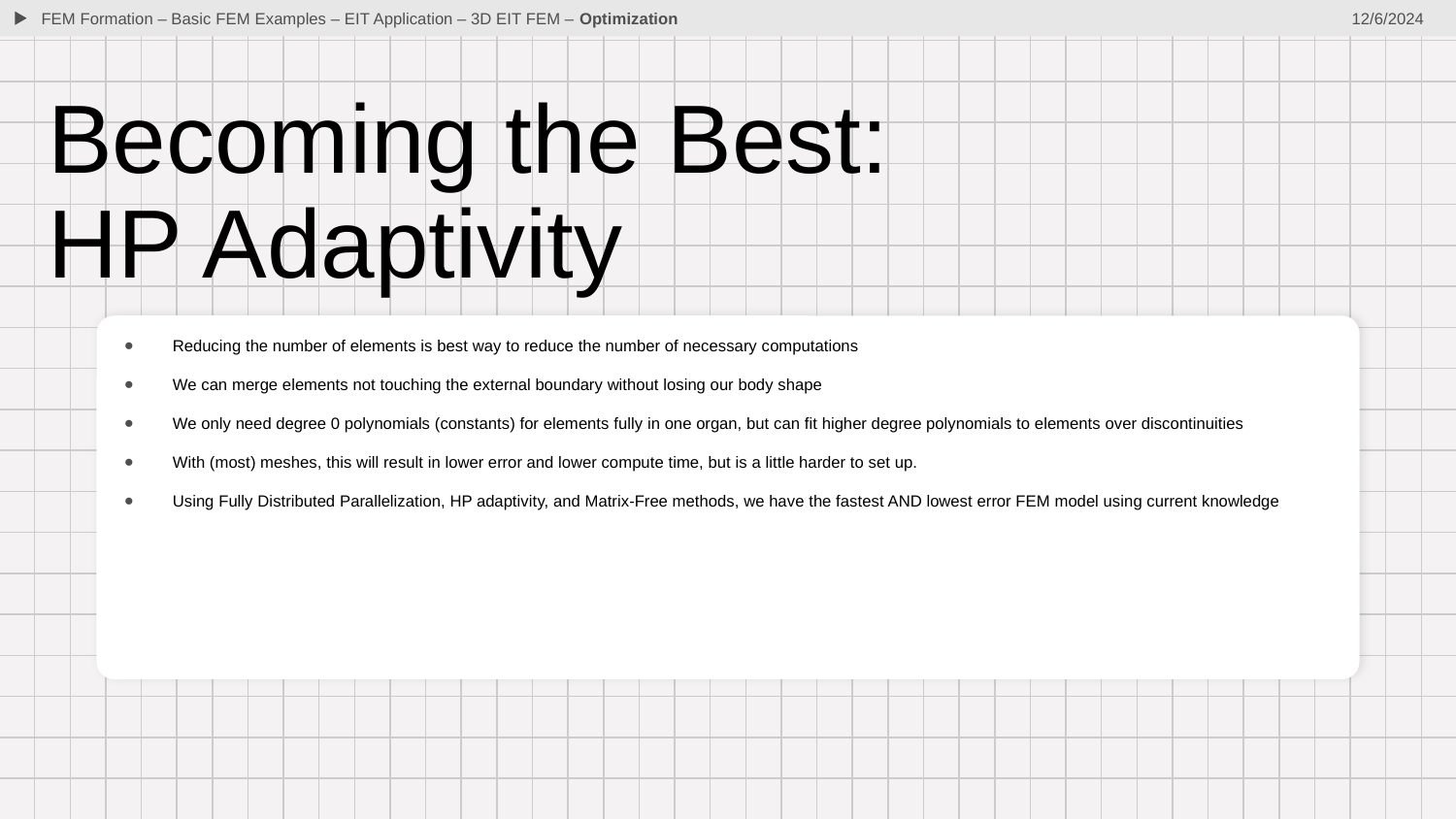

FEM Formation – Basic FEM Examples – EIT Application – 3D EIT FEM – Optimization

12/6/2024
# Becoming the Best: HP Adaptivity

Reducing the number of elements is best way to reduce the number of necessary computations

We can merge elements not touching the external boundary without losing our body shape

We only need degree 0 polynomials (constants) for elements fully in one organ, but can fit higher degree polynomials to elements over discontinuities

With (most) meshes, this will result in lower error and lower compute time, but is a little harder to set up.

Using Fully Distributed Parallelization, HP adaptivity, and Matrix-Free methods, we have the fastest AND lowest error FEM model using current knowledge